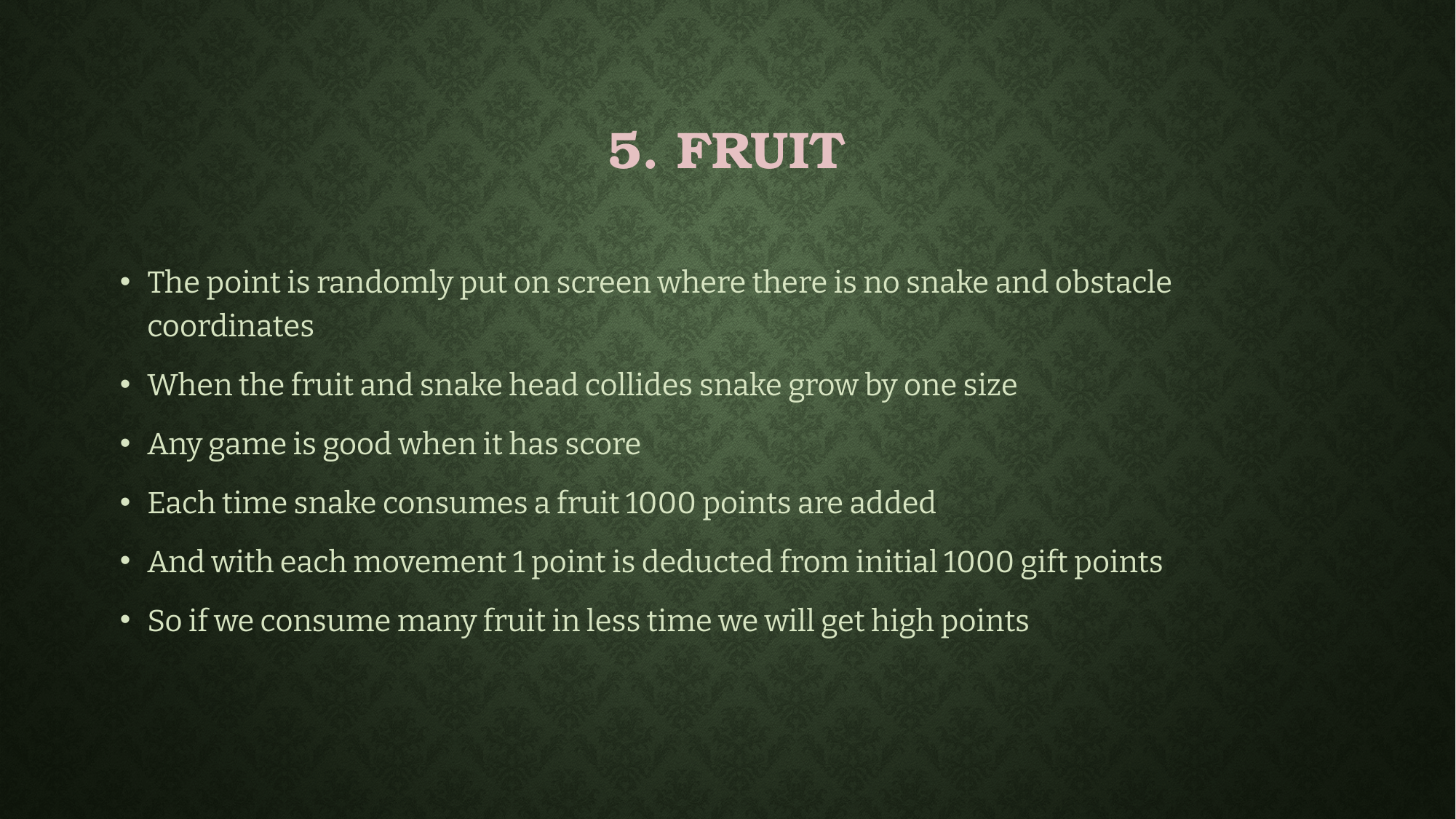

# 5. fruit
The point is randomly put on screen where there is no snake and obstacle coordinates
When the fruit and snake head collides snake grow by one size
Any game is good when it has score
Each time snake consumes a fruit 1000 points are added
And with each movement 1 point is deducted from initial 1000 gift points
So if we consume many fruit in less time we will get high points